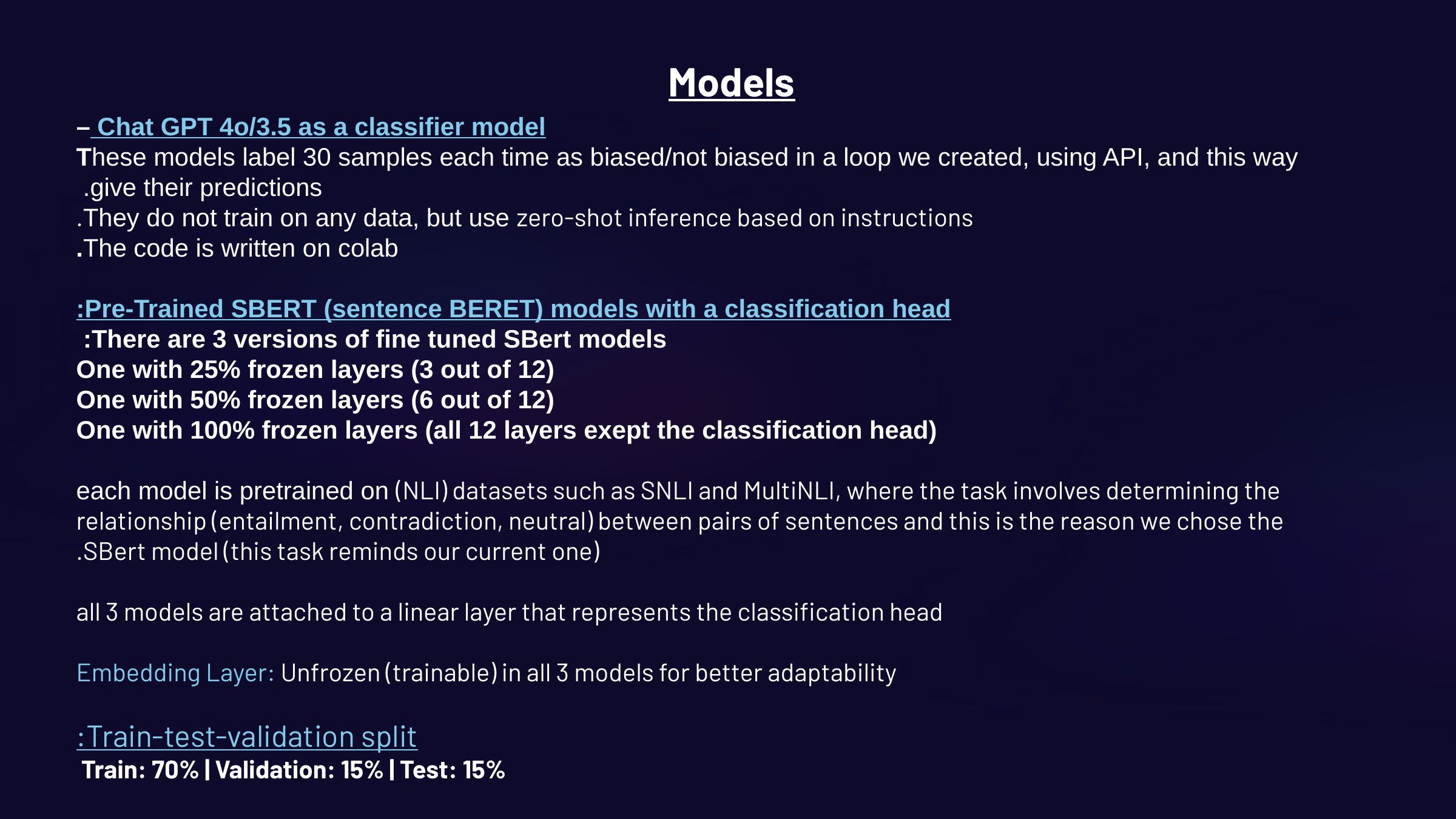

Models

Chat GPT 4o/3.5 as a classifier model –
 These models label 30 samples each time as biased/not biased in a loop we created, using API, and this way give their predictions.
They do not train on any data, but use zero-shot inference based on instructions.
The code is written on colab.

Pre-Trained SBERT (sentence BERET) models with a classification head:
There are 3 versions of fine tuned SBert models:
One with 25% frozen layers (3 out of 12)
One with 50% frozen layers (6 out of 12)
One with 100% frozen layers (all 12 layers exept the classification head)

each model is pretrained on (NLI) datasets such as SNLI and MultiNLI, where the task involves determining the relationship (entailment, contradiction, neutral) between pairs of sentences and this is the reason we chose the SBert model (this task reminds our current one).

all 3 models are attached to a linear layer that represents the classification head

Embedding Layer: Unfrozen (trainable) in all 3 models for better adaptability

Train-test-validation split:
Train: 70% | Validation: 15% | Test: 15%